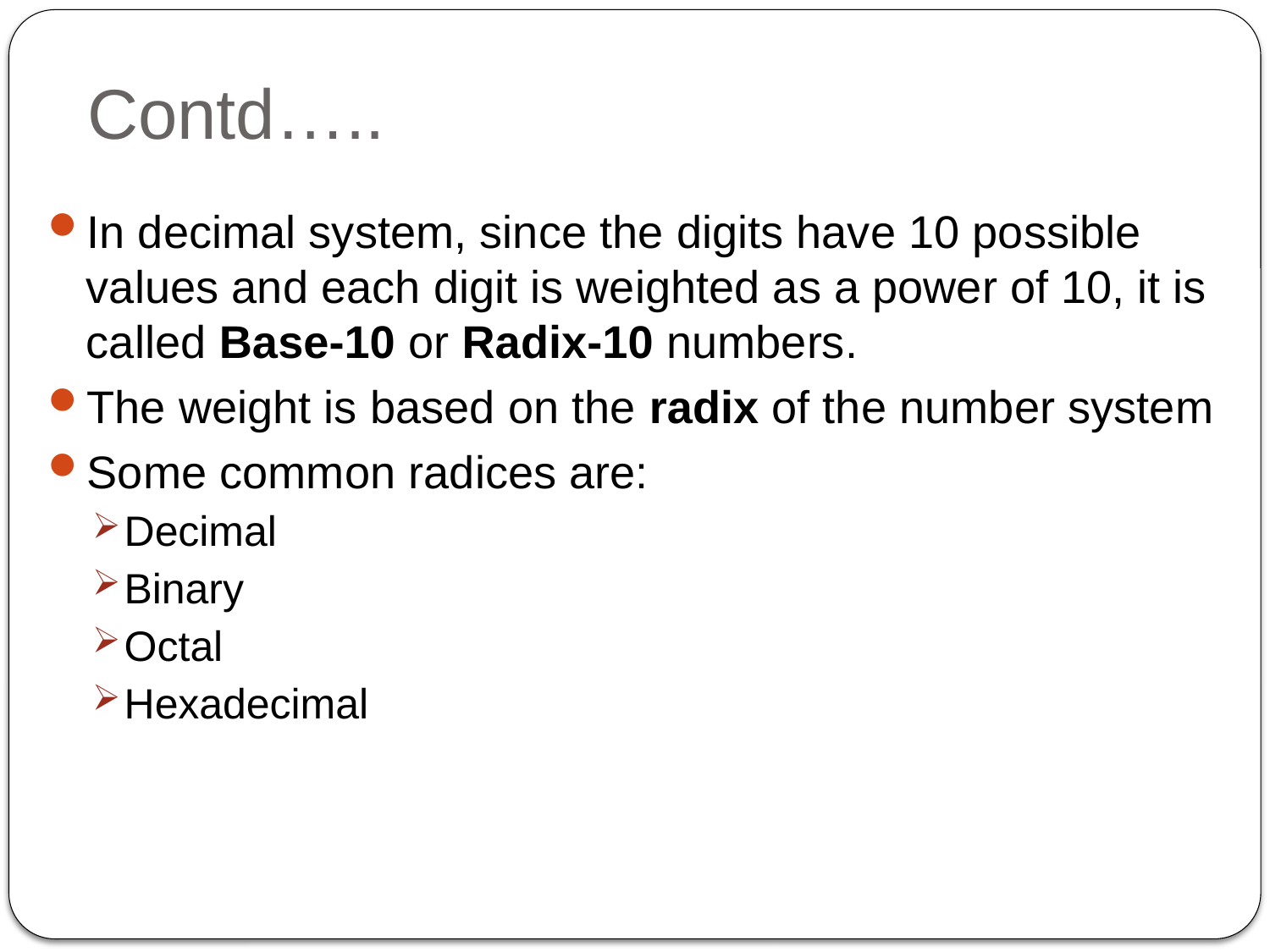

# Contd…..
In decimal system, since the digits have 10 possible values and each digit is weighted as a power of 10, it is called Base-10 or Radix-10 numbers.
The weight is based on the radix of the number system
Some common radices are:
Decimal
Binary
Octal
Hexadecimal